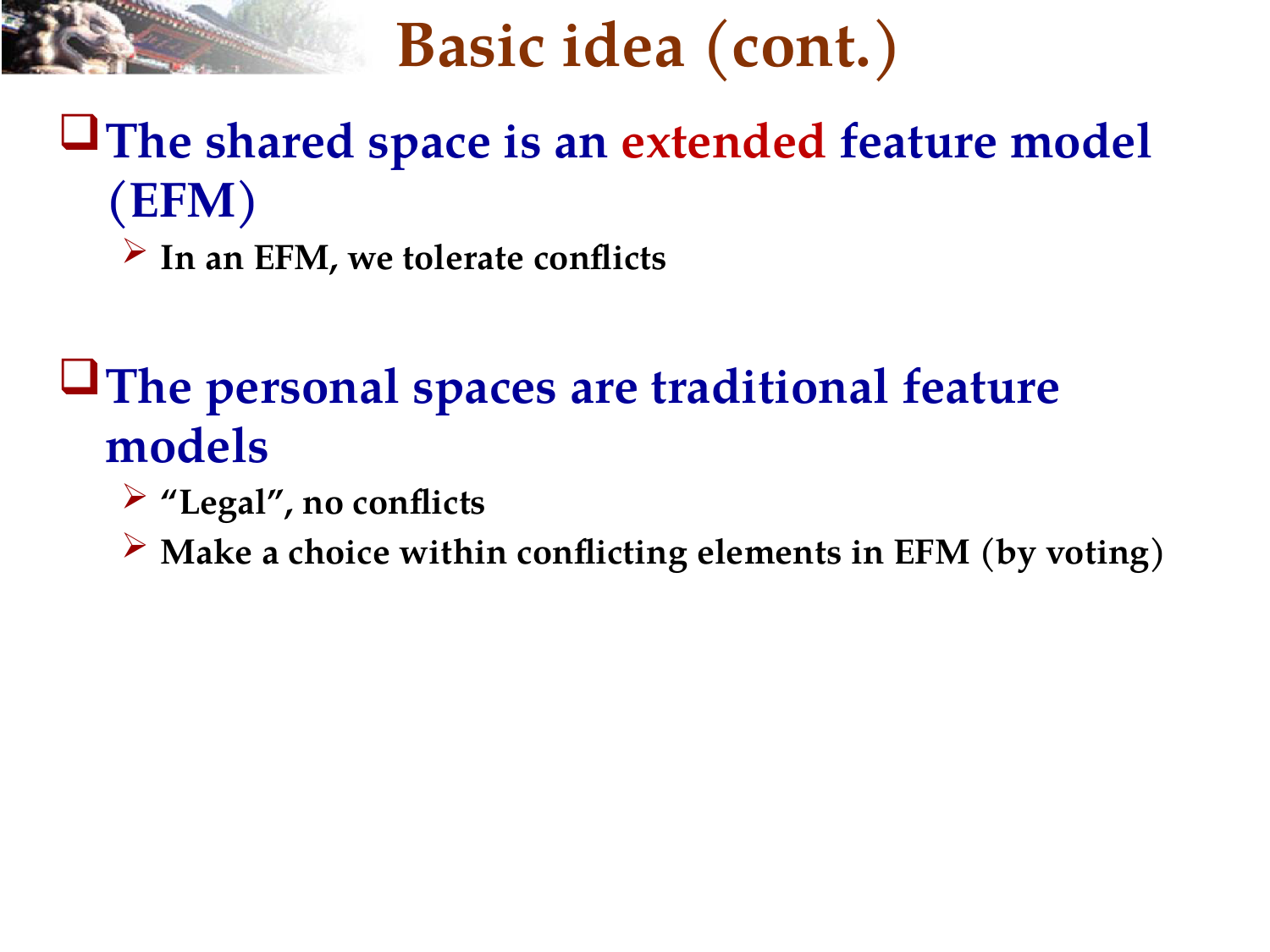

# Basic idea (cont.)
The shared space is an extended feature model (EFM)
In an EFM, we tolerate conflicts

The personal spaces are traditional feature models
“Legal”, no conflicts
Make a choice within conflicting elements in EFM (by voting)